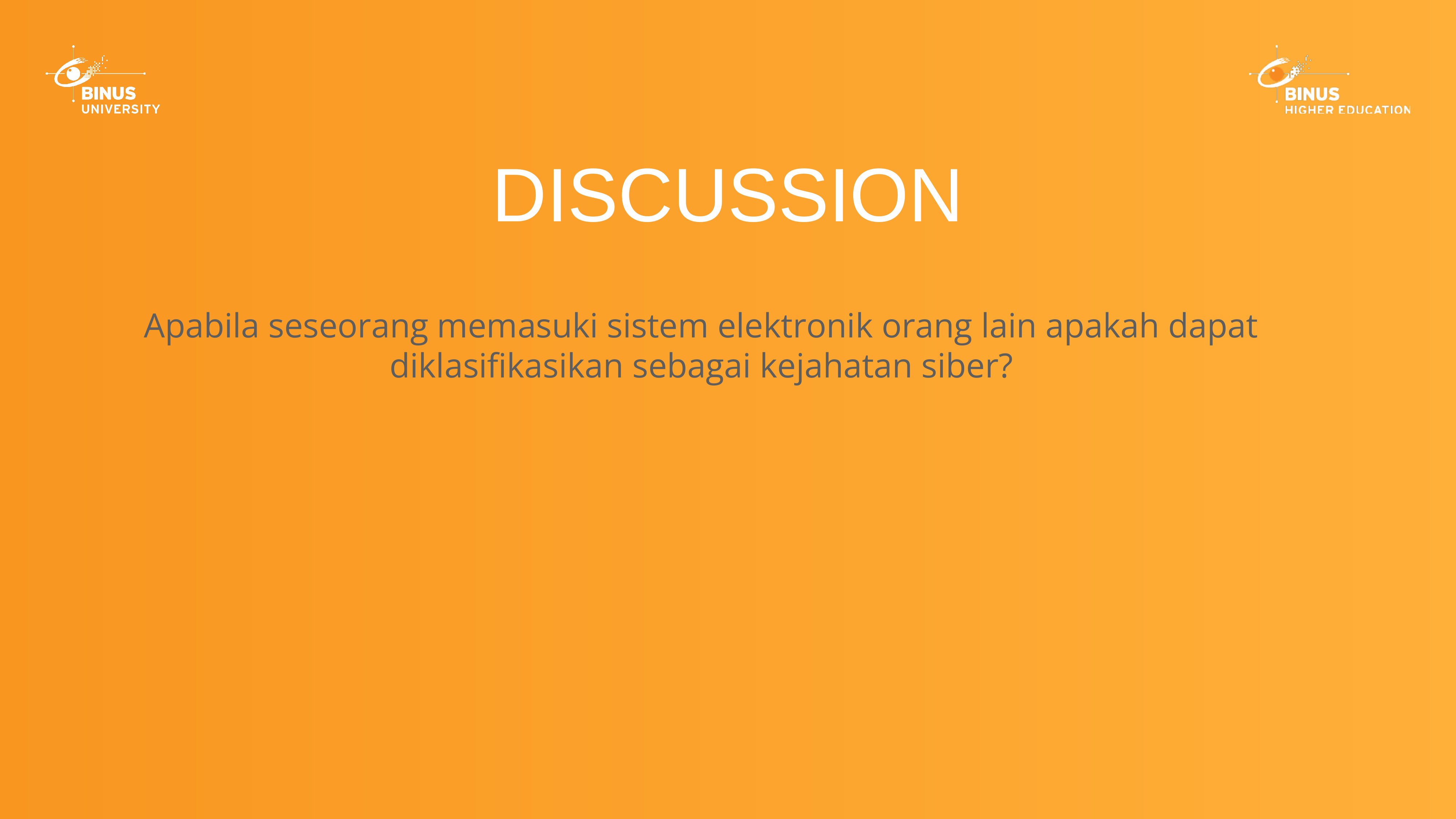

# DISCUSSION
Apabila seseorang memasuki sistem elektronik orang lain apakah dapat diklasifikasikan sebagai kejahatan siber?